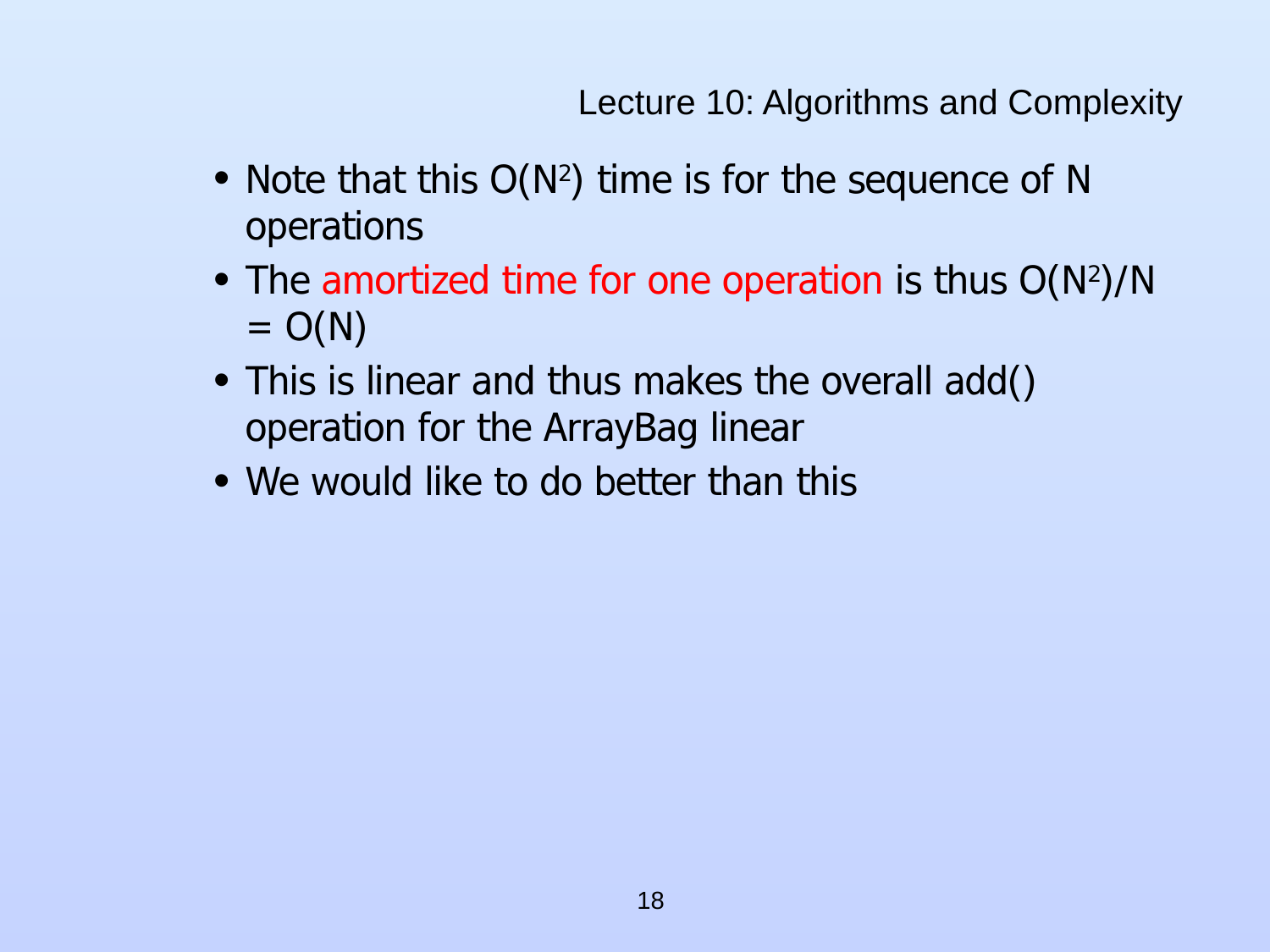

# Lecture 10: Algorithms and Complexity
Note that this O(N2) time is for the sequence of N operations
The amortized time for one operation is thus O(N2)/N = O(N)
This is linear and thus makes the overall add() operation for the ArrayBag linear
We would like to do better than this
18